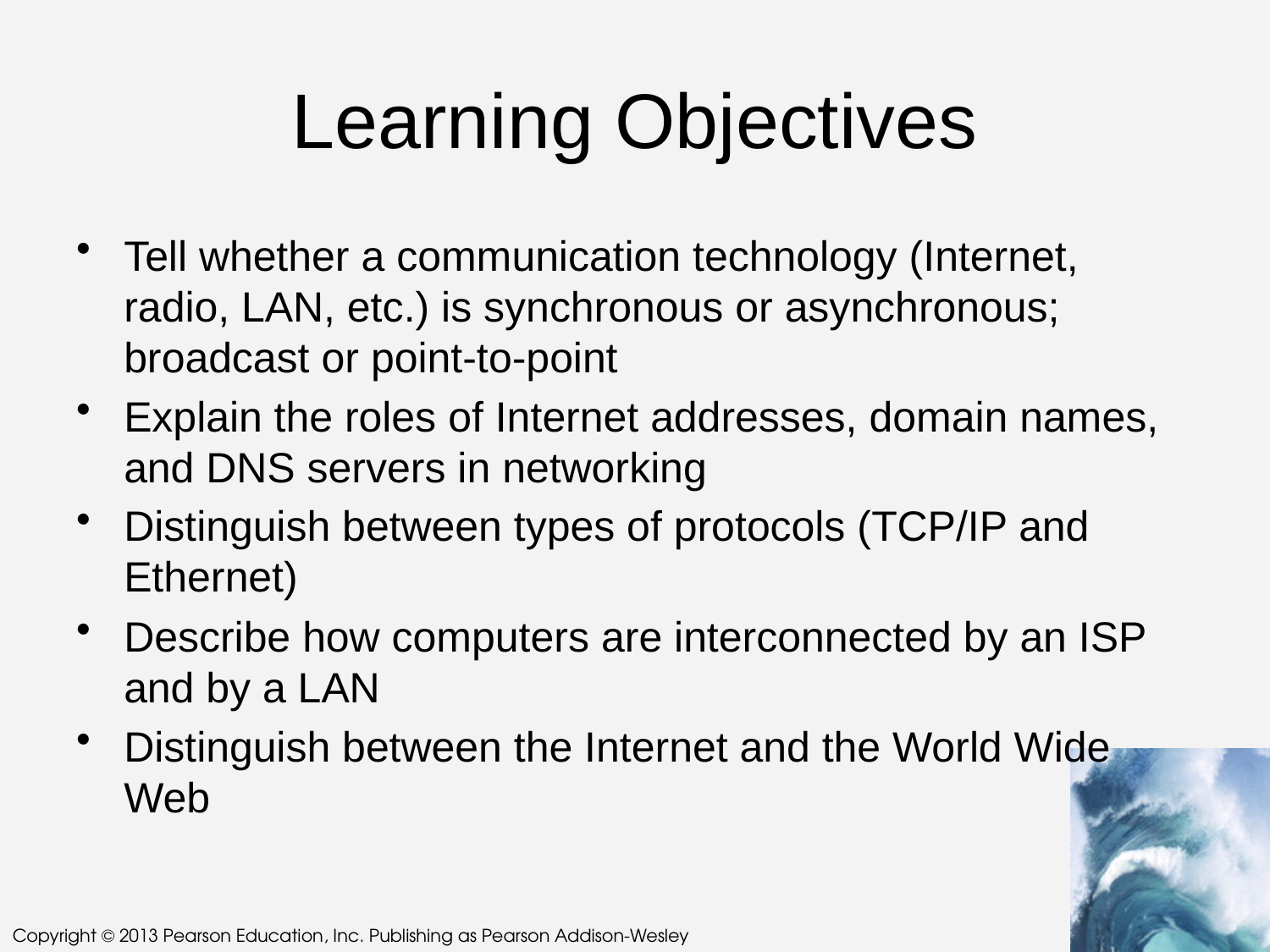

# Learning Objectives
Tell whether a communication technology (Internet, radio, LAN, etc.) is synchronous or asynchronous; broadcast or point-to-point
Explain the roles of Internet addresses, domain names, and DNS servers in networking
Distinguish between types of protocols (TCP/IP and Ethernet)
Describe how computers are interconnected by an ISP and by a LAN
Distinguish between the Internet and the World Wide Web